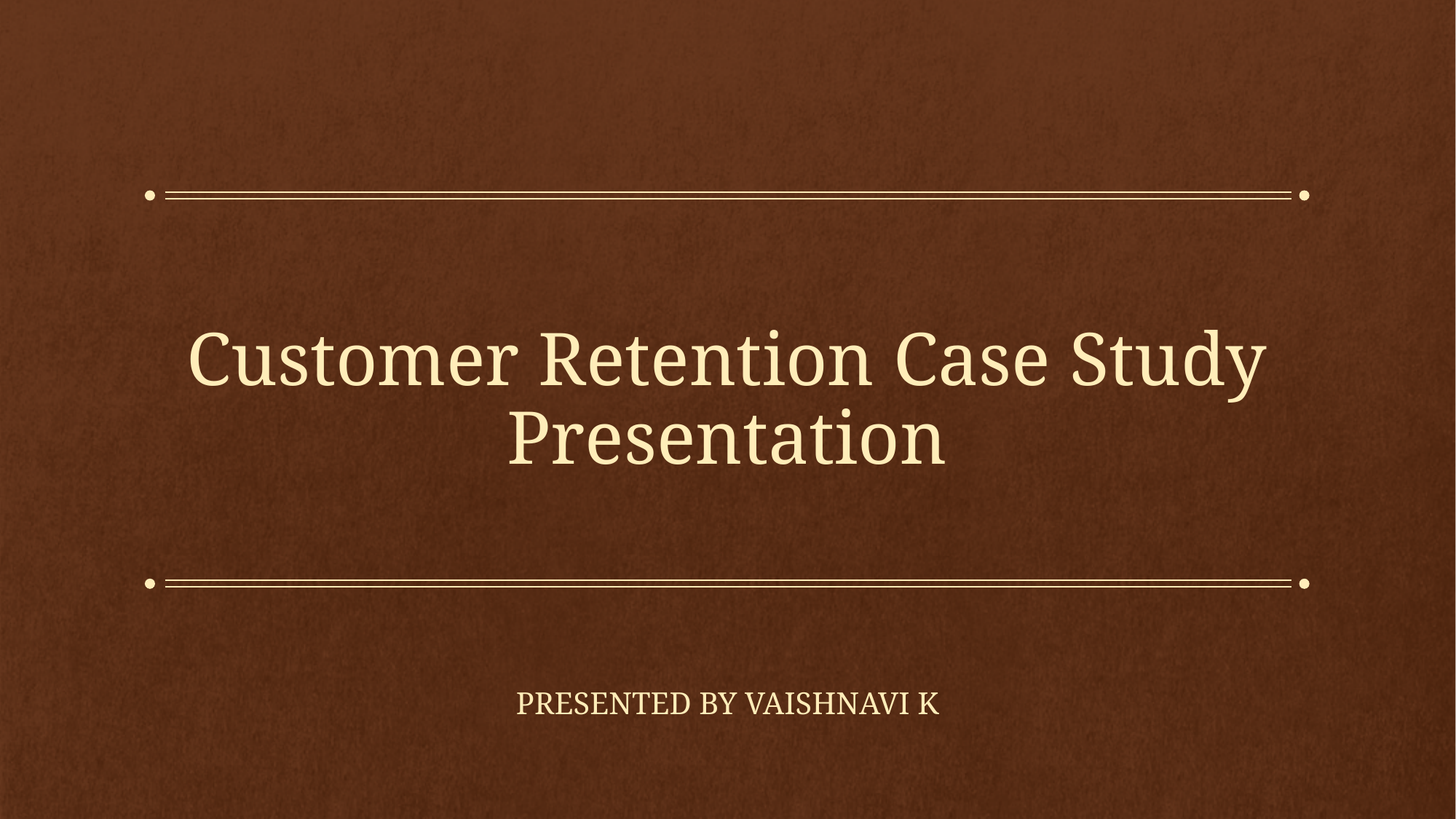

# Customer Retention Case Study Presentation
Presented By Vaishnavi K